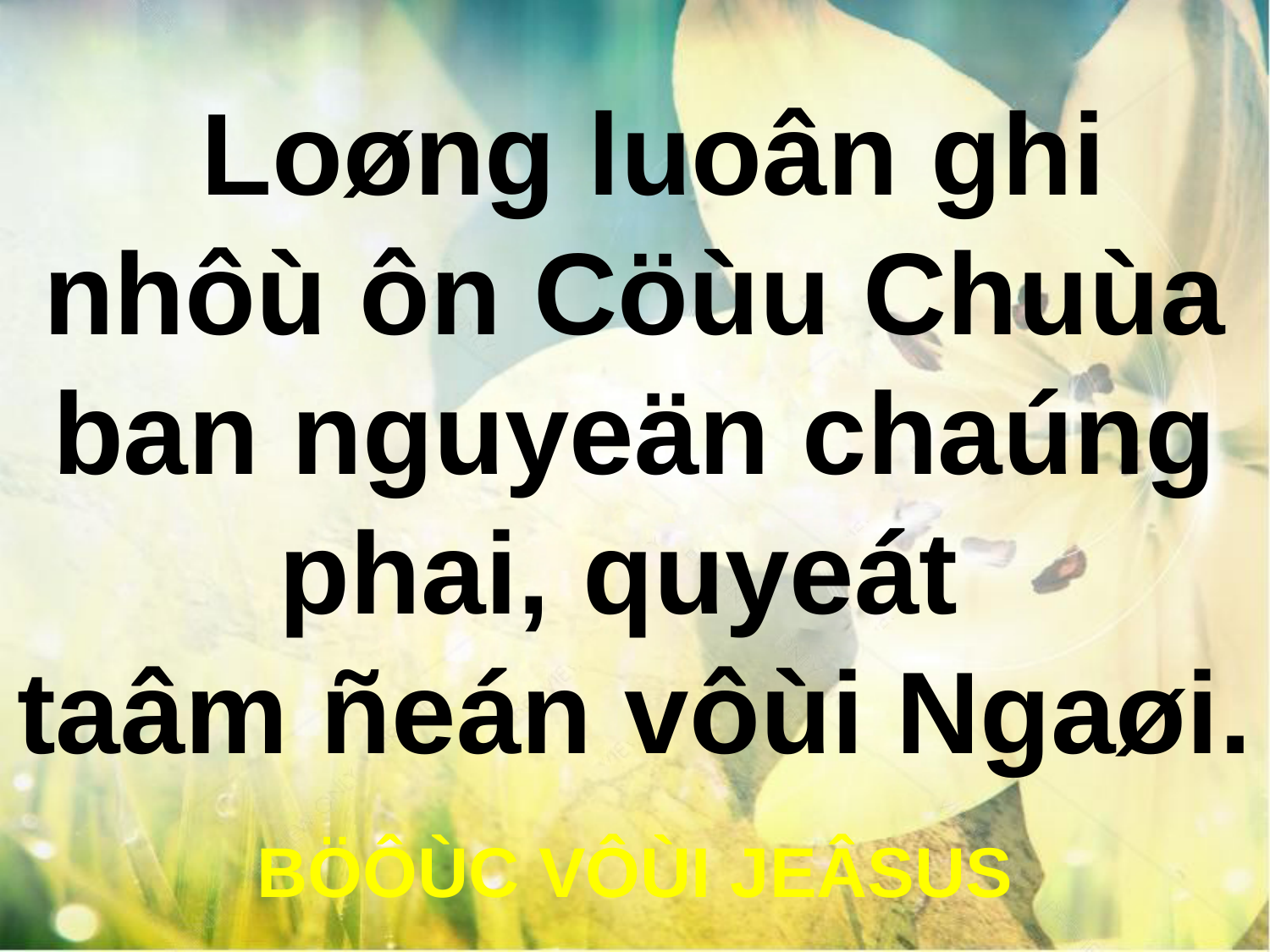

Loøng luoân ghi nhôù ôn Cöùu Chuùa ban nguyeän chaúng phai, quyeát
taâm ñeán vôùi Ngaøi.
BÖÔÙC VÔÙI JEÂSUS